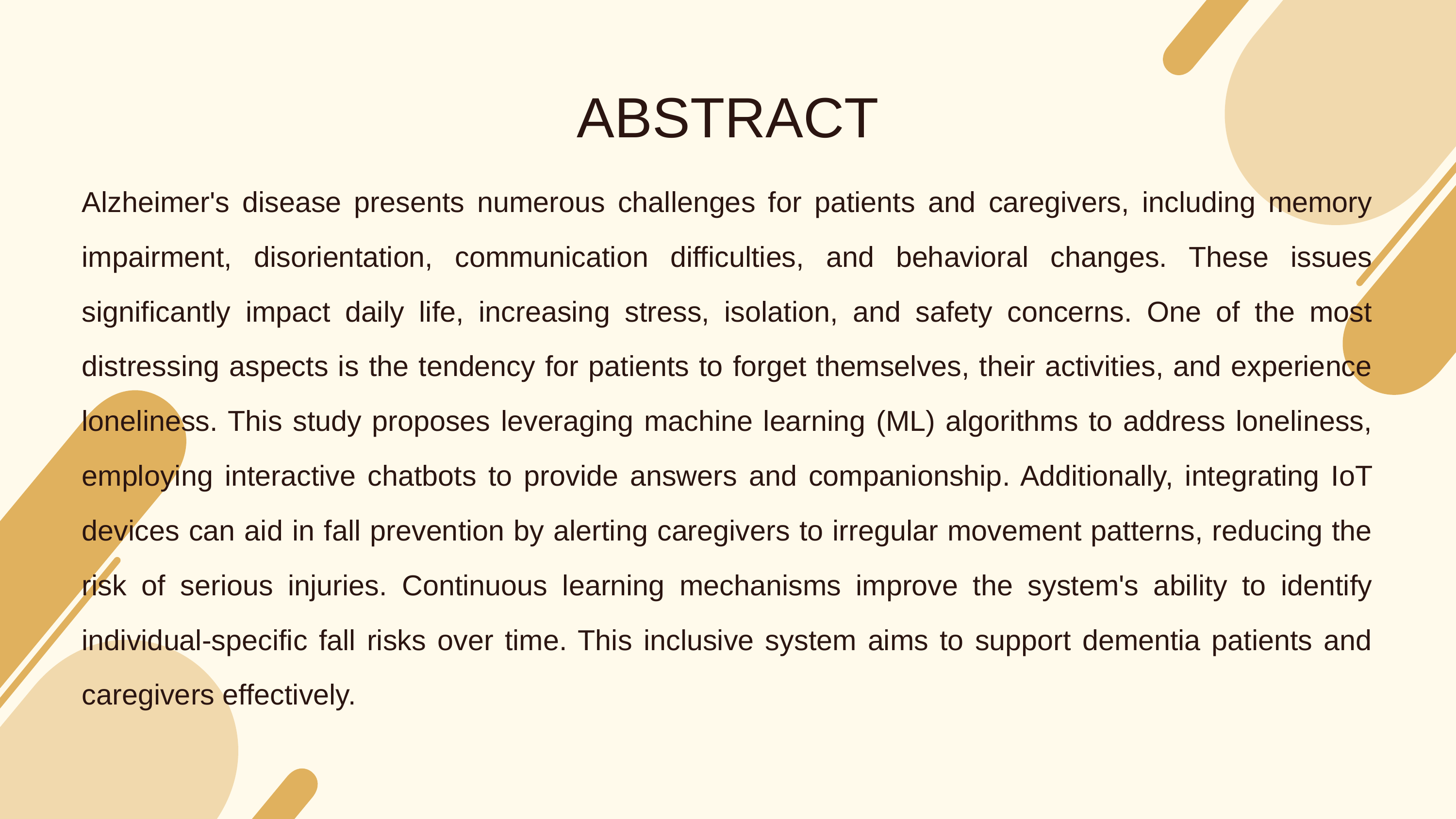

ABSTRACT
Alzheimer's disease presents numerous challenges for patients and caregivers, including memory impairment, disorientation, communication difficulties, and behavioral changes. These issues significantly impact daily life, increasing stress, isolation, and safety concerns. One of the most distressing aspects is the tendency for patients to forget themselves, their activities, and experience loneliness. This study proposes leveraging machine learning (ML) algorithms to address loneliness, employing interactive chatbots to provide answers and companionship. Additionally, integrating IoT devices can aid in fall prevention by alerting caregivers to irregular movement patterns, reducing the risk of serious injuries. Continuous learning mechanisms improve the system's ability to identify individual-specific fall risks over time. This inclusive system aims to support dementia patients and caregivers effectively.